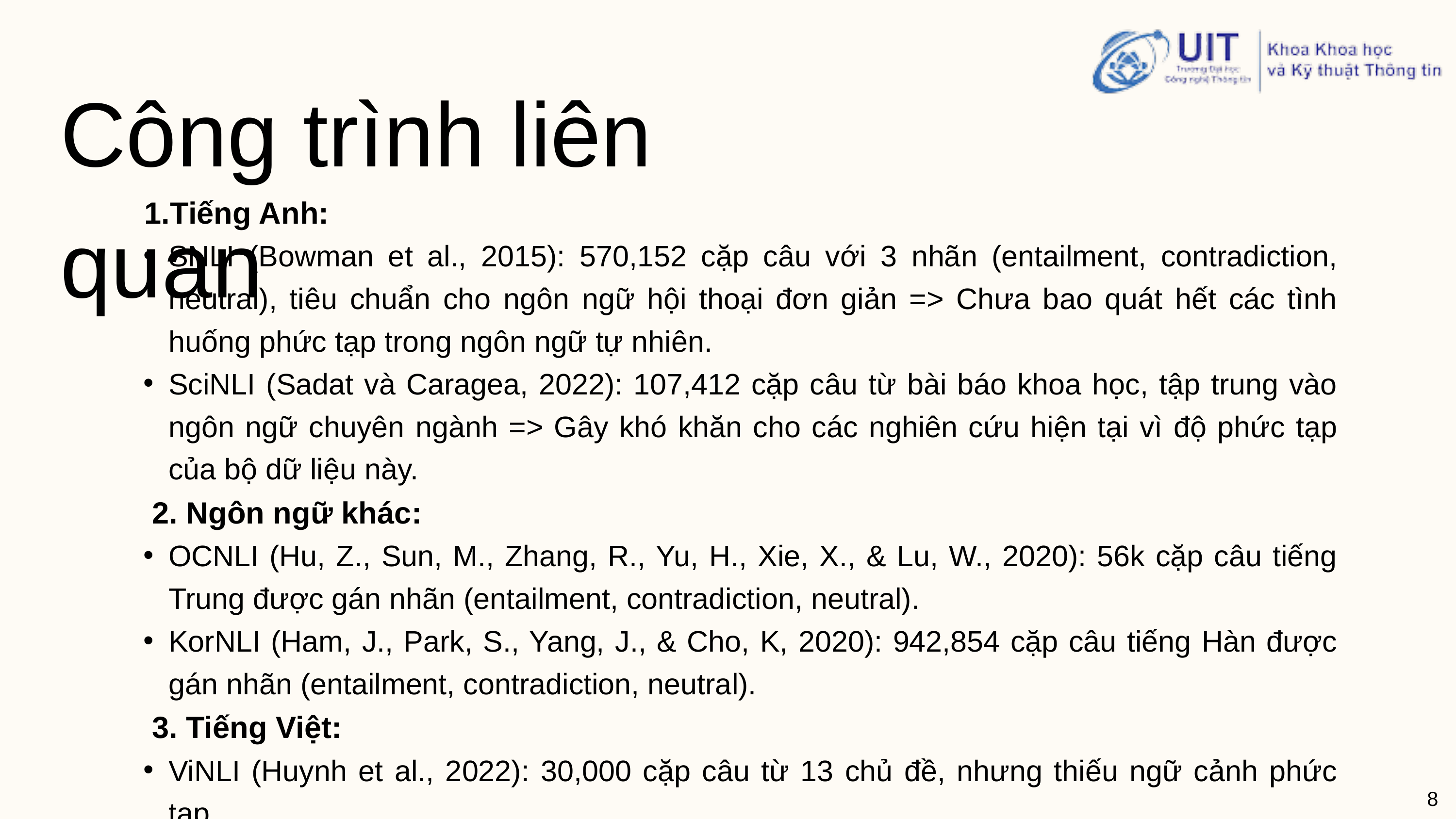

Công trình liên quan

Tiếng Anh:
SNLI (Bowman et al., 2015): 570,152 cặp câu với 3 nhãn (entailment, contradiction, neutral), tiêu chuẩn cho ngôn ngữ hội thoại đơn giản => Chưa bao quát hết các tình huống phức tạp trong ngôn ngữ tự nhiên.
SciNLI (Sadat và Caragea, 2022): 107,412 cặp câu từ bài báo khoa học, tập trung vào ngôn ngữ chuyên ngành => Gây khó khăn cho các nghiên cứu hiện tại vì độ phức tạp của bộ dữ liệu này.
    2. Ngôn ngữ khác:
OCNLI (Hu, Z., Sun, M., Zhang, R., Yu, H., Xie, X., & Lu, W., 2020): 56k cặp câu tiếng Trung được gán nhãn (entailment, contradiction, neutral).
KorNLI (Ham, J., Park, S., Yang, J., & Cho, K, 2020): 942,854 cặp câu tiếng Hàn được gán nhãn (entailment, contradiction, neutral).
    3. Tiếng Việt:
ViNLI (Huynh et al., 2022): 30,000 cặp câu từ 13 chủ đề, nhưng thiếu ngữ cảnh phức tạp.
ViANLI (Huynh, N. D.; Pham, T. A.; and Vu, M. H., 2024): 10,000 cặp câu đối kháng, độ chính xác mô hình chỉ đạt 48.4%.
ViHealthNLI (Huyen, D. T. T.; Pham, N. T.; and Le, H. V. , 2024): Dữ liệu NLI y tế, yêu cầu độ chính xác và kiểm chứng cao.
8